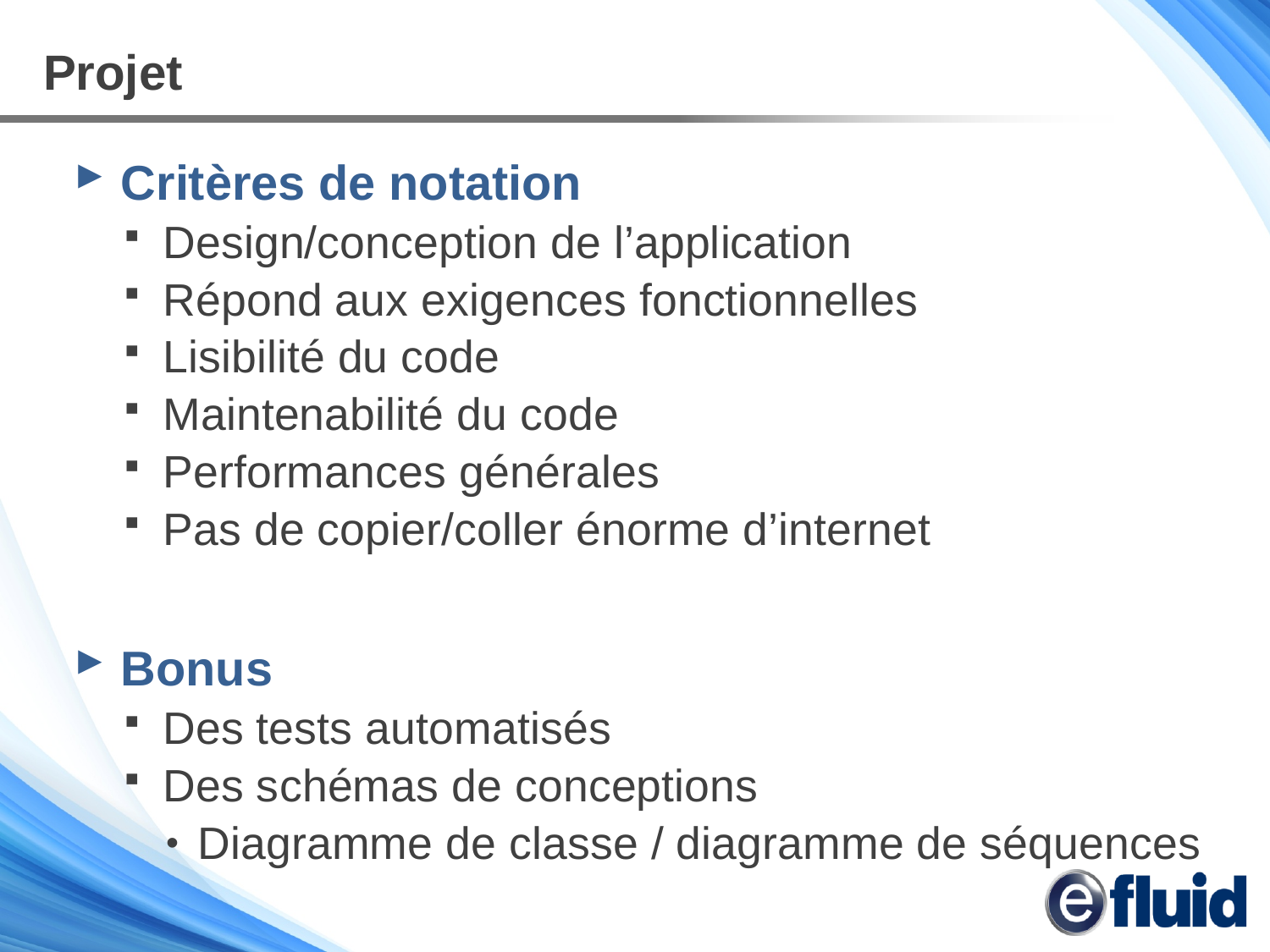

# Projet
Critères de notation
Design/conception de l’application
Répond aux exigences fonctionnelles
Lisibilité du code
Maintenabilité du code
Performances générales
Pas de copier/coller énorme d’internet

Bonus
Des tests automatisés
Des schémas de conceptions
Diagramme de classe / diagramme de séquences